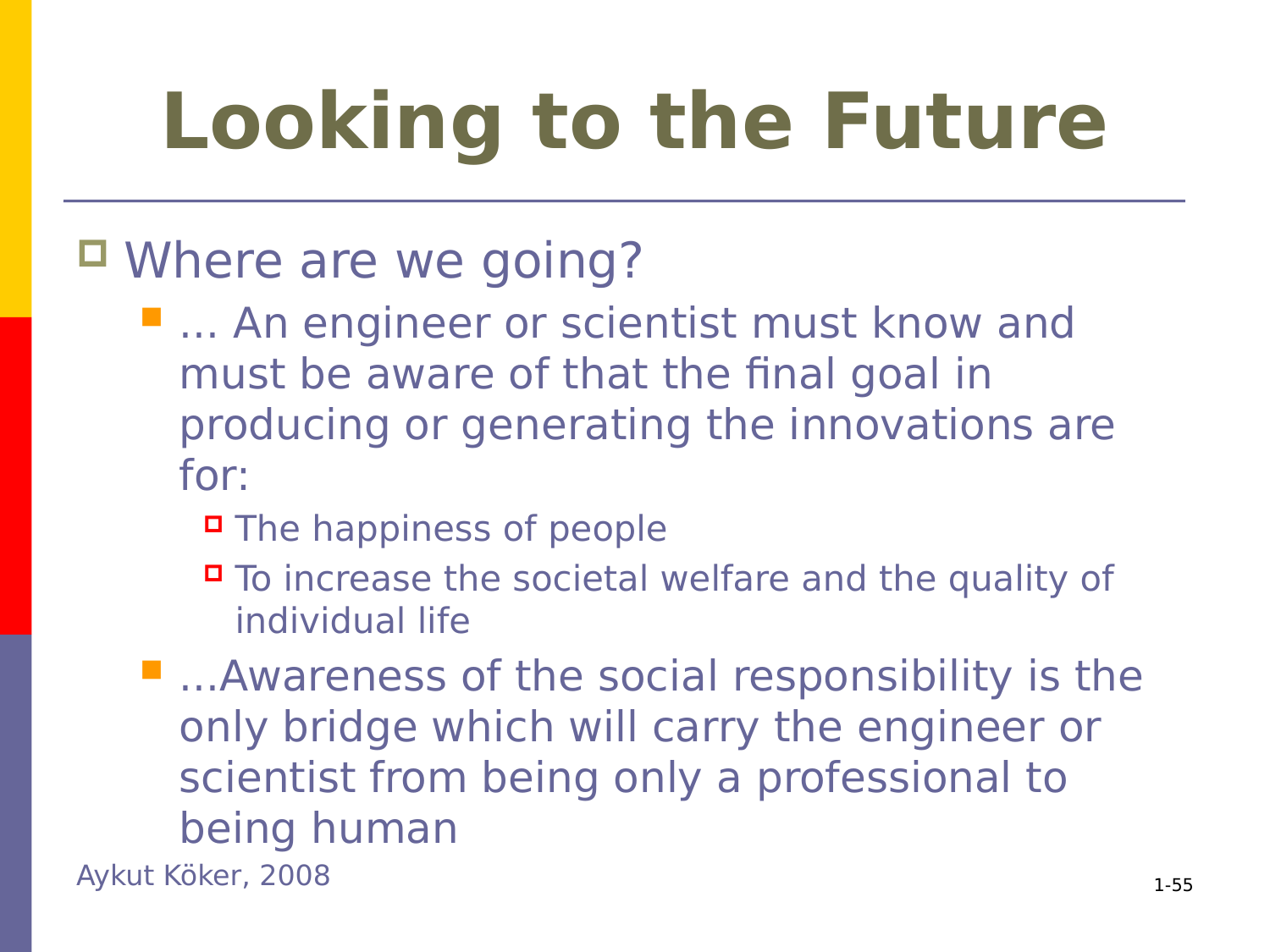

# Looking to the Future
Where are we going?
... An engineer or scientist must know and must be aware of that the final goal in producing or generating the innovations are for:
The happiness of people
To increase the societal welfare and the quality of individual life
...Awareness of the social responsibility is the only bridge which will carry the engineer or scientist from being only a professional to being human
Aykut Köker, 2008
1-55